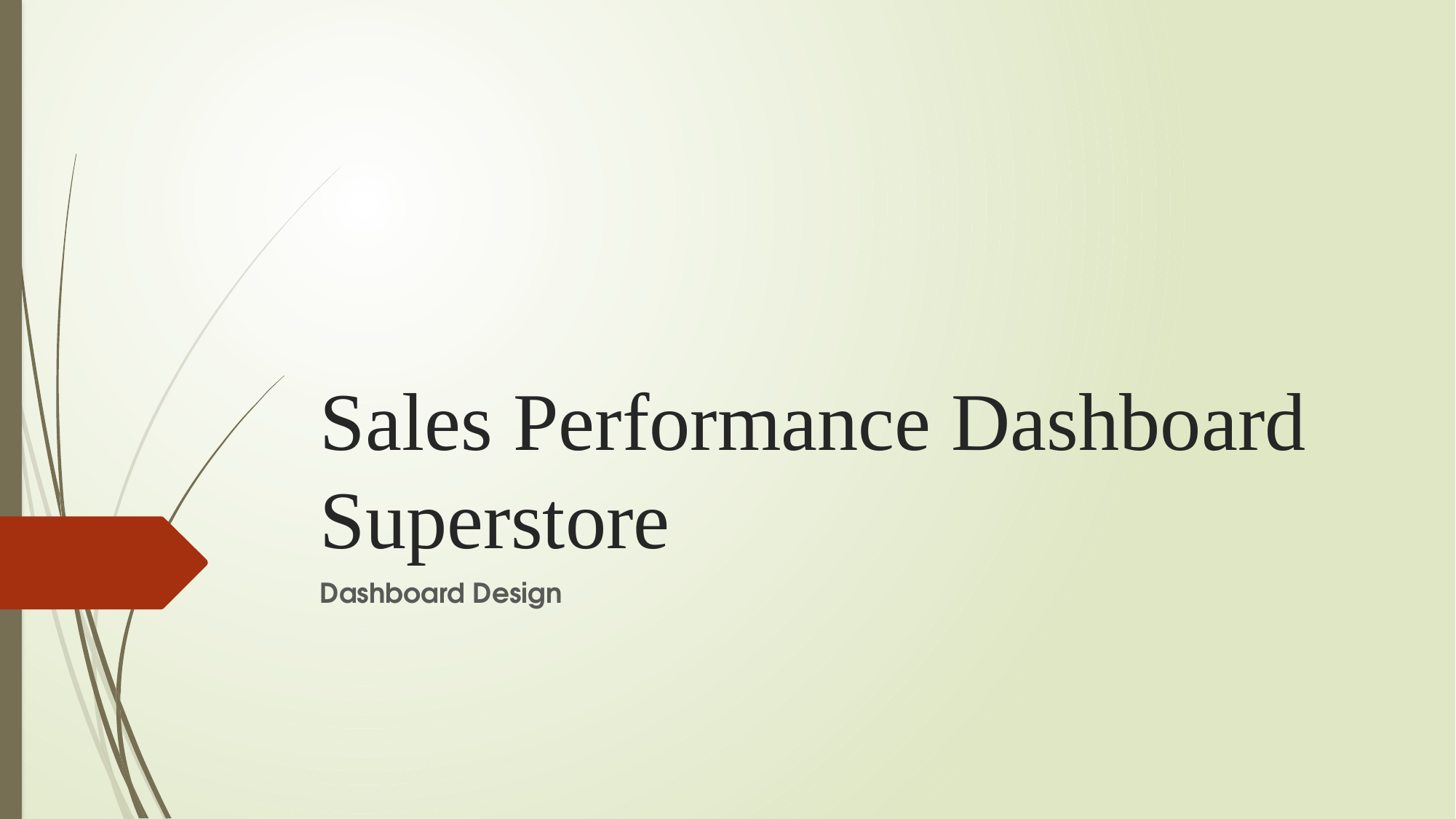

# Sales Performance Dashboard Superstore
Dashboard Design